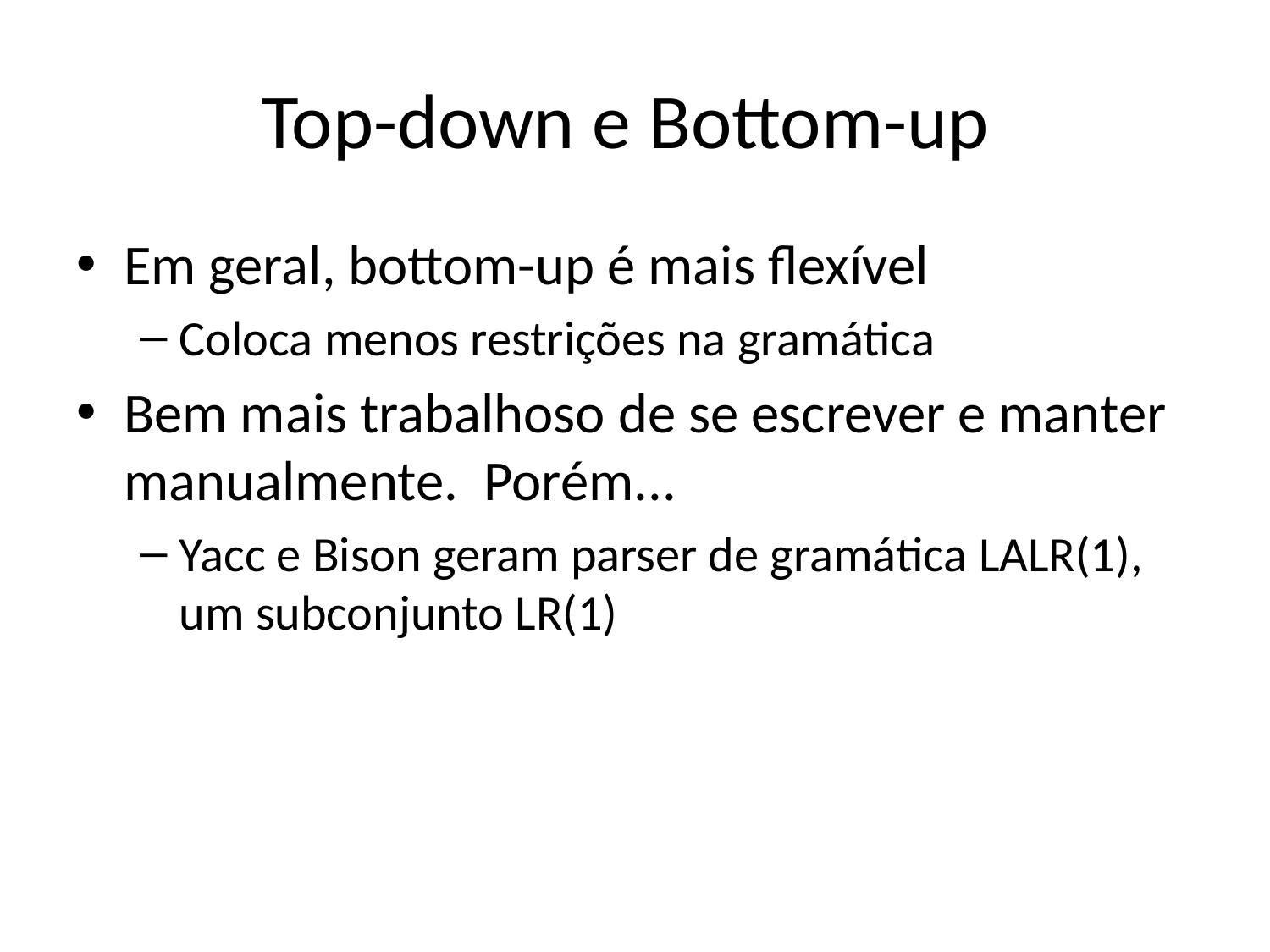

# Top-down e Bottom-up
Em geral, bottom-up é mais flexível
Coloca menos restrições na gramática
Bem mais trabalhoso de se escrever e manter manualmente.  Porém...
Yacc e Bison geram parser de gramática LALR(1),  um subconjunto LR(1)